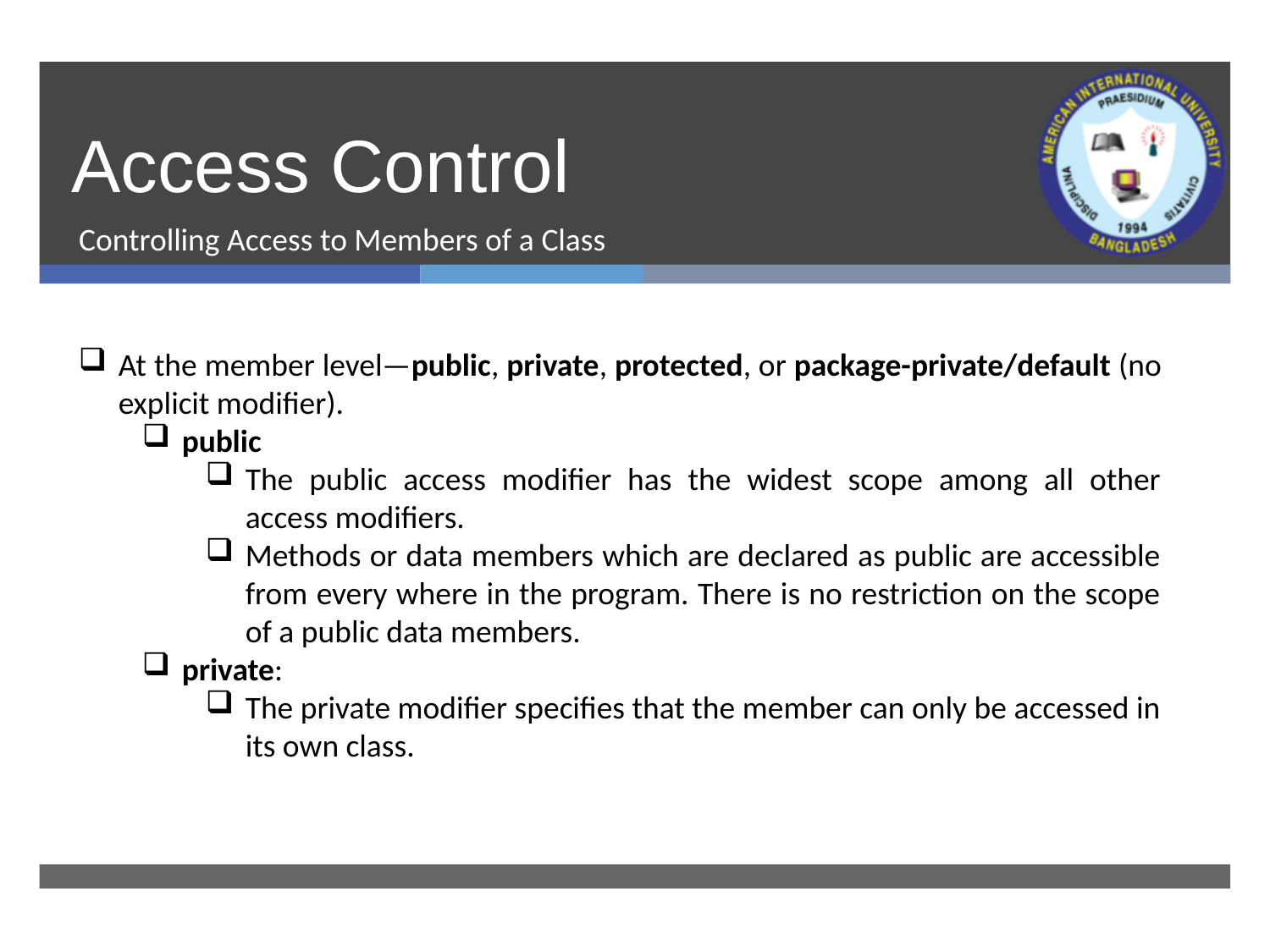

# Access Control
Controlling Access to Members of a Class
At the member level—public, private, protected, or package-private/default (no explicit modifier).
public
The public access modifier has the widest scope among all other access modifiers.
Methods or data members which are declared as public are accessible from every where in the program. There is no restriction on the scope of a public data members.
private:
The private modifier specifies that the member can only be accessed in its own class.